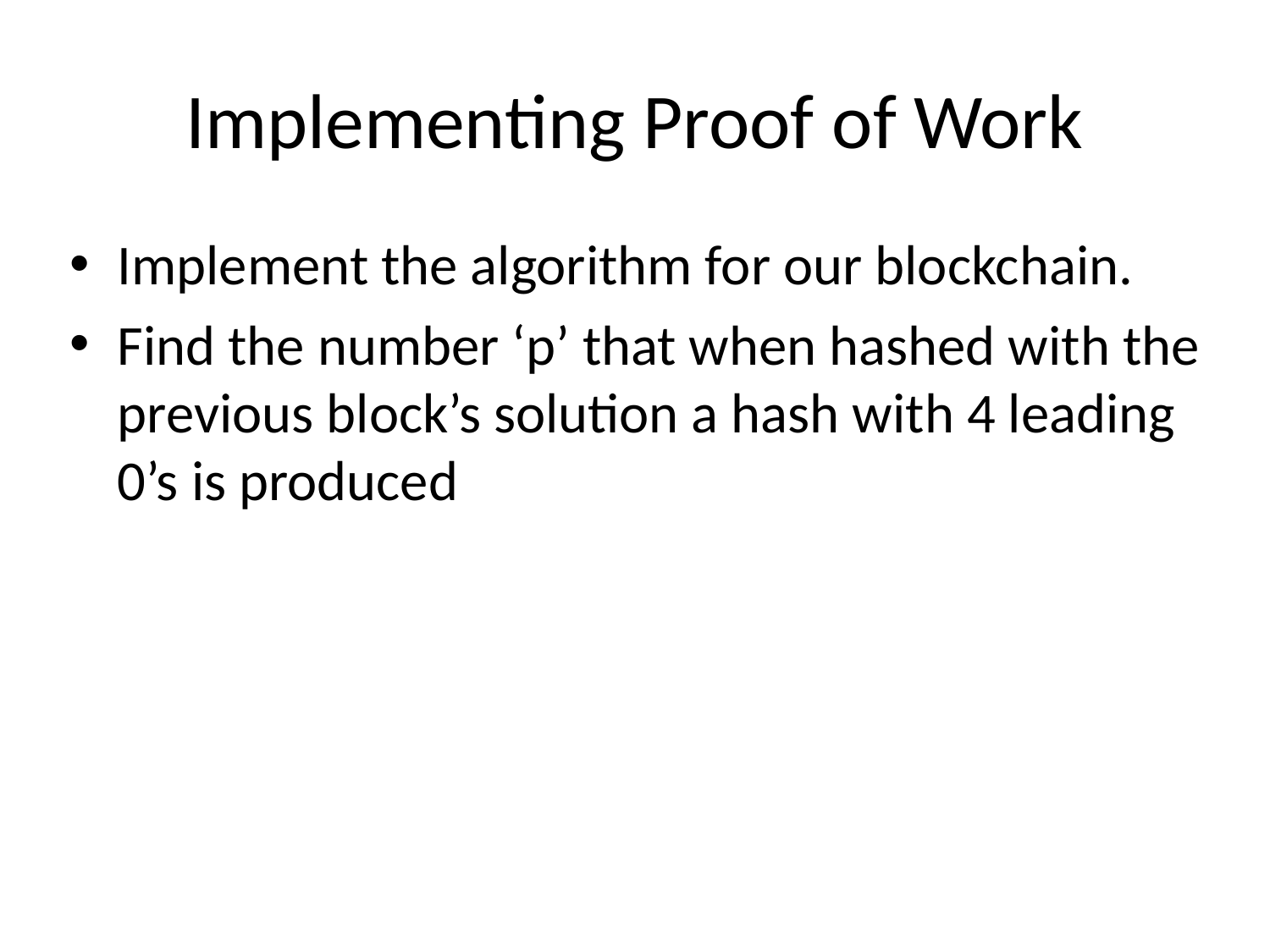

# Implementing Proof of Work
Implement the algorithm for our blockchain.
Find the number ‘p’ that when hashed with the previous block’s solution a hash with 4 leading 0’s is produced